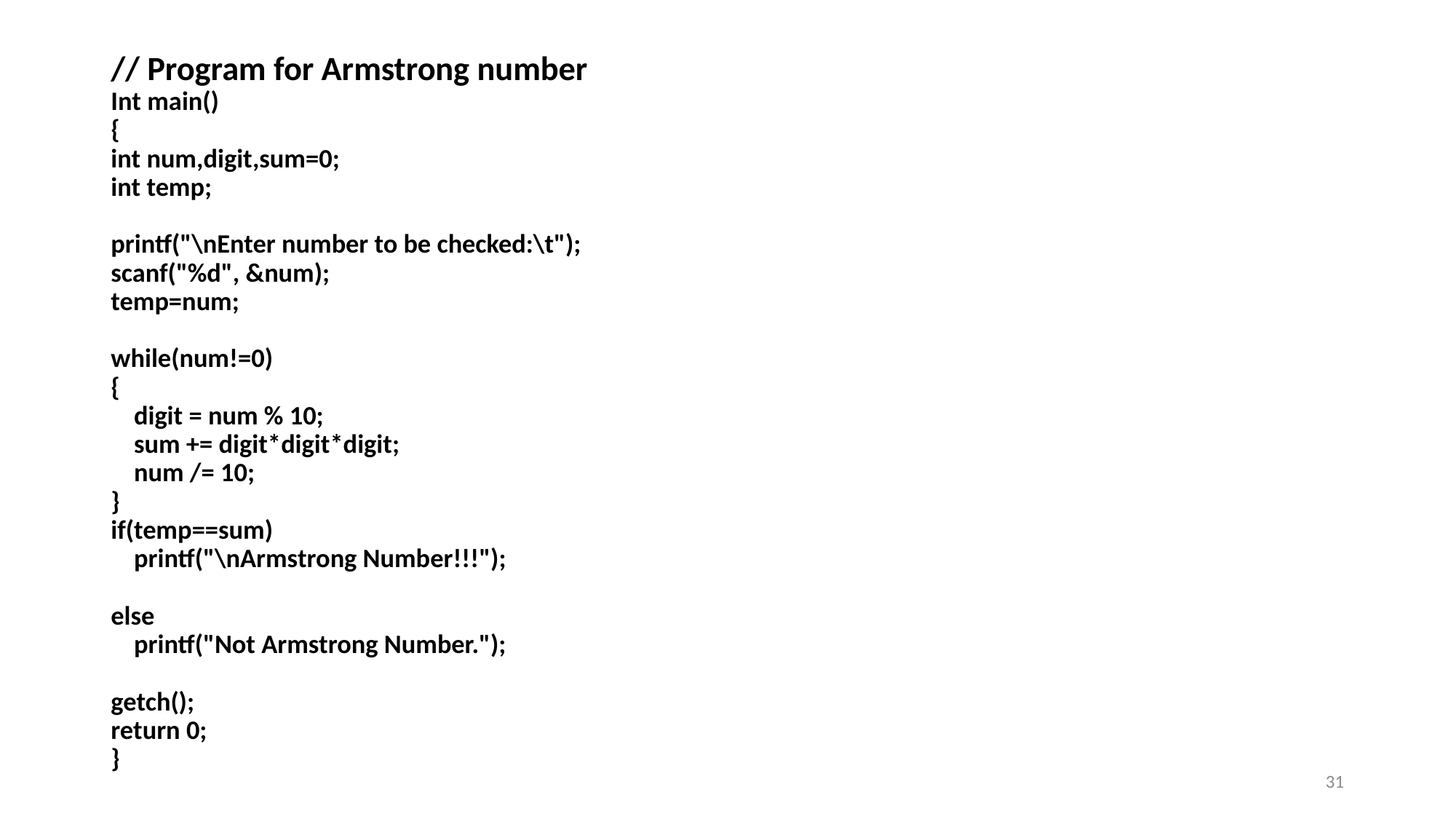

// Program for Armstrong number
Int main()
{
int num,digit,sum=0;
int temp;

printf("\nEnter number to be checked:\t");
scanf("%d", &num);
temp=num;

while(num!=0)
{
	digit = num % 10;
	sum += digit*digit*digit;
	num /= 10;
}
if(temp==sum)
	printf("\nArmstrong Number!!!");

else
	printf("Not Armstrong Number.");

getch();
return 0;
}

31